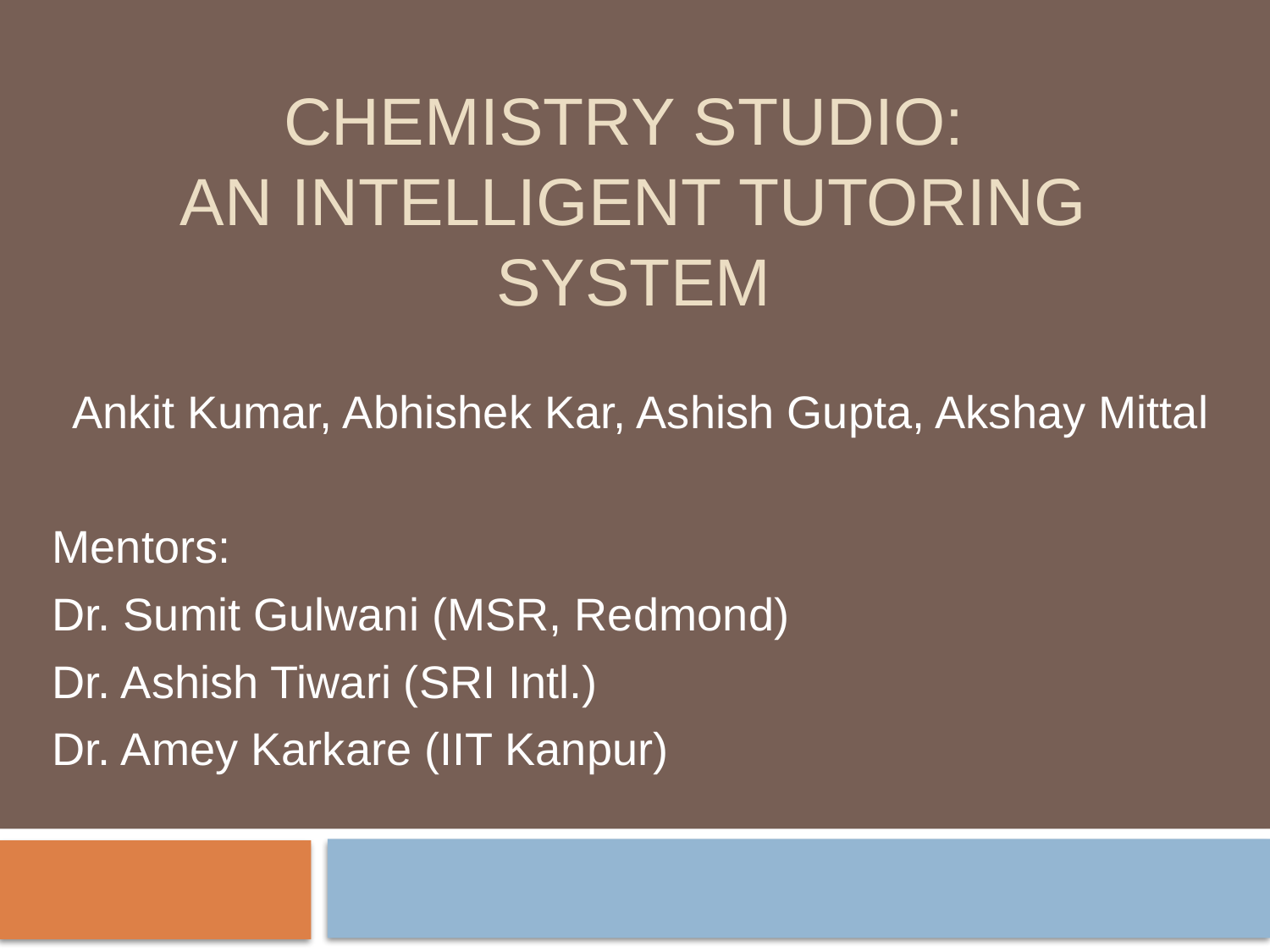

# Chemistry Studio: An Intelligent Tutoring System
Ankit Kumar, Abhishek Kar, Ashish Gupta, Akshay Mittal

Mentors:
Dr. Sumit Gulwani (MSR, Redmond)
Dr. Ashish Tiwari (SRI Intl.)
Dr. Amey Karkare (IIT Kanpur)